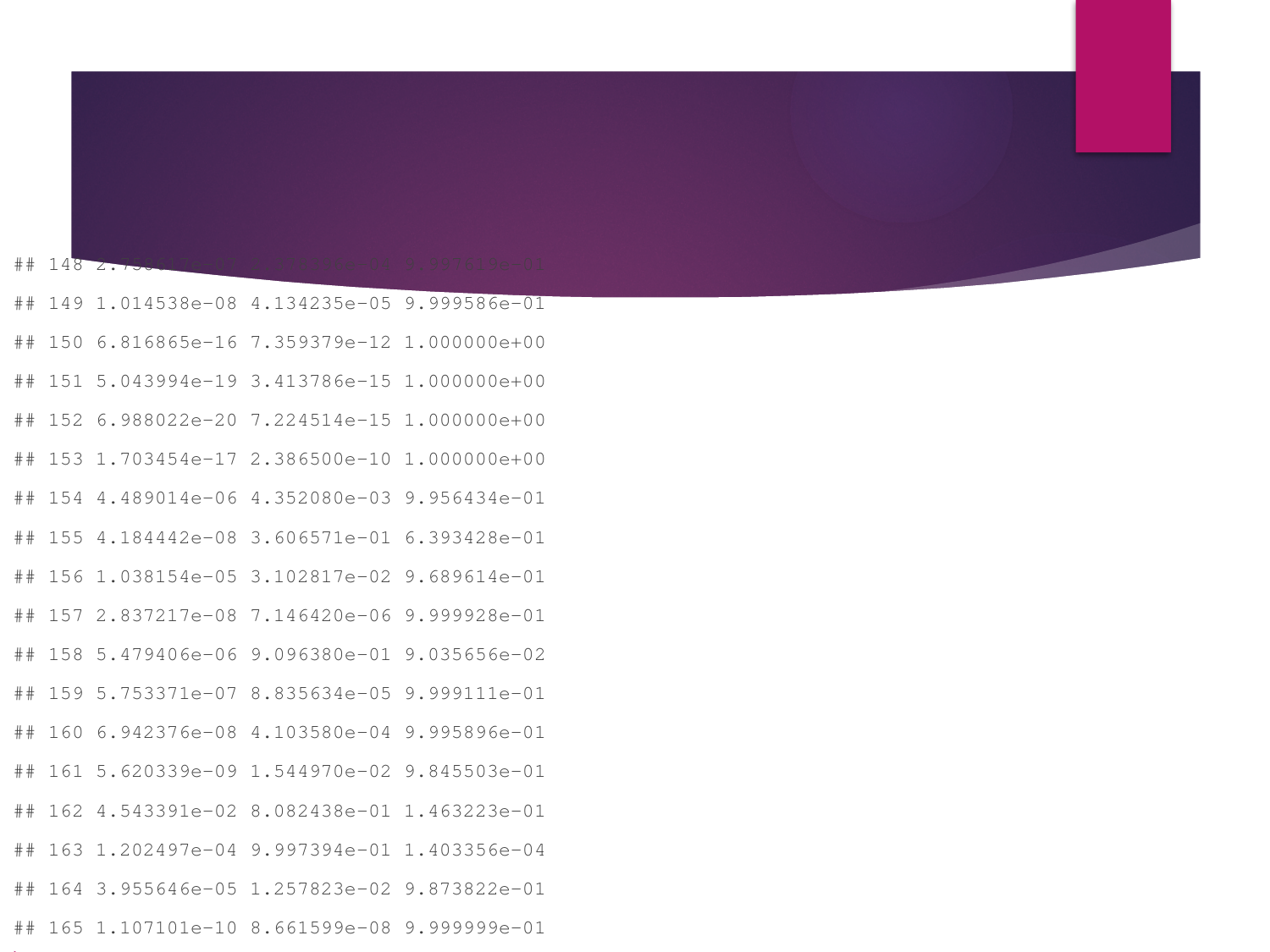

#
## 148 2.758617e-07 2.378396e-04 9.997619e-01
## 149 1.014538e-08 4.134235e-05 9.999586e-01
## 150 6.816865e-16 7.359379e-12 1.000000e+00
## 151 5.043994e-19 3.413786e-15 1.000000e+00
## 152 6.988022e-20 7.224514e-15 1.000000e+00
## 153 1.703454e-17 2.386500e-10 1.000000e+00
## 154 4.489014e-06 4.352080e-03 9.956434e-01
## 155 4.184442e-08 3.606571e-01 6.393428e-01
## 156 1.038154e-05 3.102817e-02 9.689614e-01
## 157 2.837217e-08 7.146420e-06 9.999928e-01
## 158 5.479406e-06 9.096380e-01 9.035656e-02
## 159 5.753371e-07 8.835634e-05 9.999111e-01
## 160 6.942376e-08 4.103580e-04 9.995896e-01
## 161 5.620339e-09 1.544970e-02 9.845503e-01
## 162 4.543391e-02 8.082438e-01 1.463223e-01
## 163 1.202497e-04 9.997394e-01 1.403356e-04
## 164 3.955646e-05 1.257823e-02 9.873822e-01
## 165 1.107101e-10 8.661599e-08 9.999999e-01